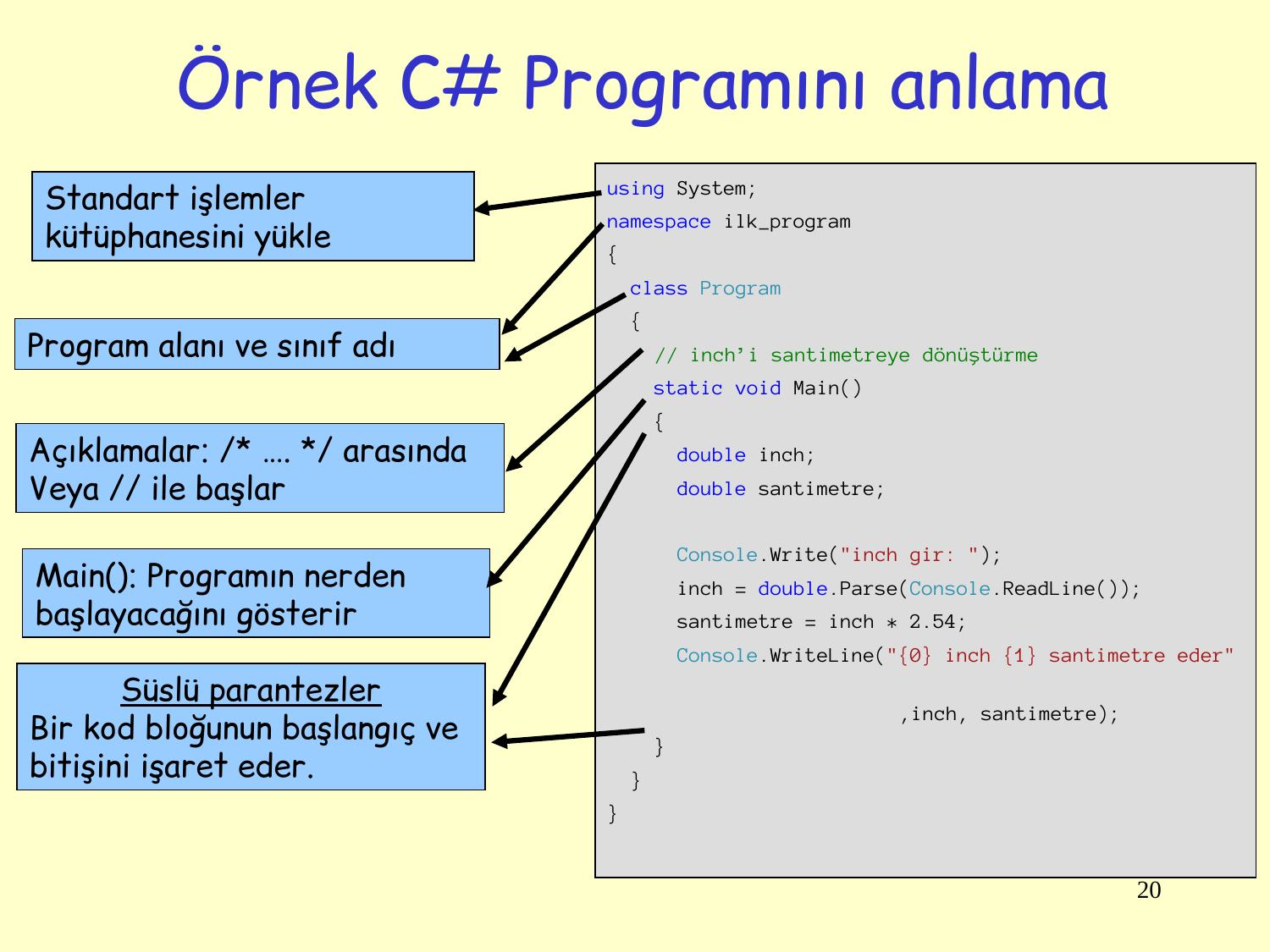

# Örnek C# Programını anlama

using System;
namespace ilk_program
{
  class Program
  {
	// inch’i santimetreye dönüştürme
    static void Main()
    {
      double inch;
      double santimetre;

      Console.Write("inch gir: ");
      inch = double.Parse(Console.ReadLine());
      santimetre = inch * 2.54;
      Console.WriteLine("{0} inch {1} santimetre eder"
                     ,inch, santimetre);
    }
  }
}
Standart işlemler kütüphanesini yükle

Program alanı ve sınıf adı

Açıklamalar: /* …. */ arasında
Veya // ile başlar

Main(): Programın nerden başlayacağını gösterir
Süslü parantezler
Bir kod bloğunun başlangıç ve bitişini işaret eder.

20